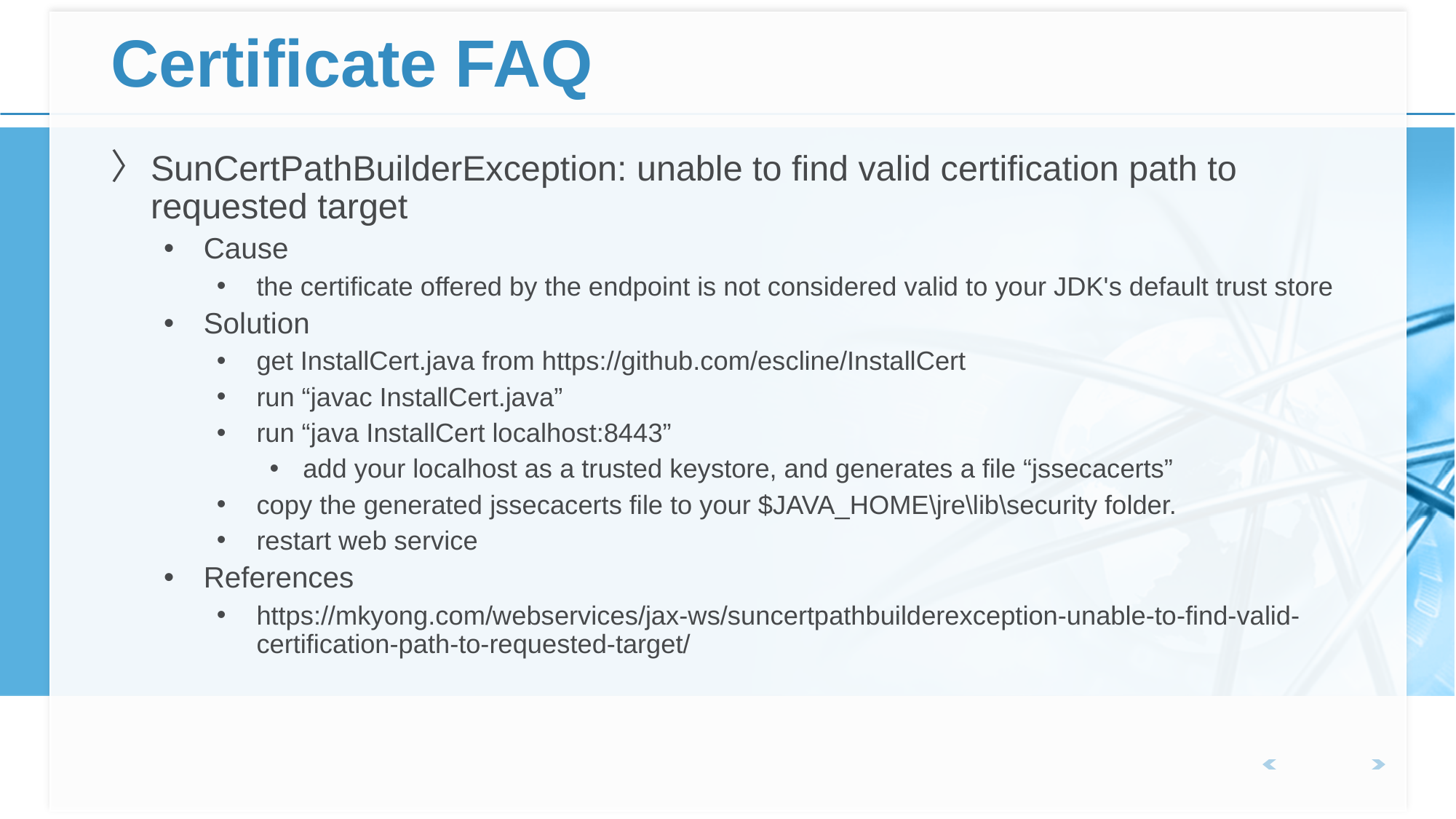

# Certificate FAQ
SunCertPathBuilderException: unable to find valid certification path to requested target
Cause
the certificate offered by the endpoint is not considered valid to your JDK's default trust store
Solution
get InstallCert.java from https://github.com/escline/InstallCert
run “javac InstallCert.java”
run “java InstallCert localhost:8443”
add your localhost as a trusted keystore, and generates a file “jssecacerts”
copy the generated jssecacerts file to your $JAVA_HOME\jre\lib\security folder.
restart web service
References
https://mkyong.com/webservices/jax-ws/suncertpathbuilderexception-unable-to-find-valid-certification-path-to-requested-target/